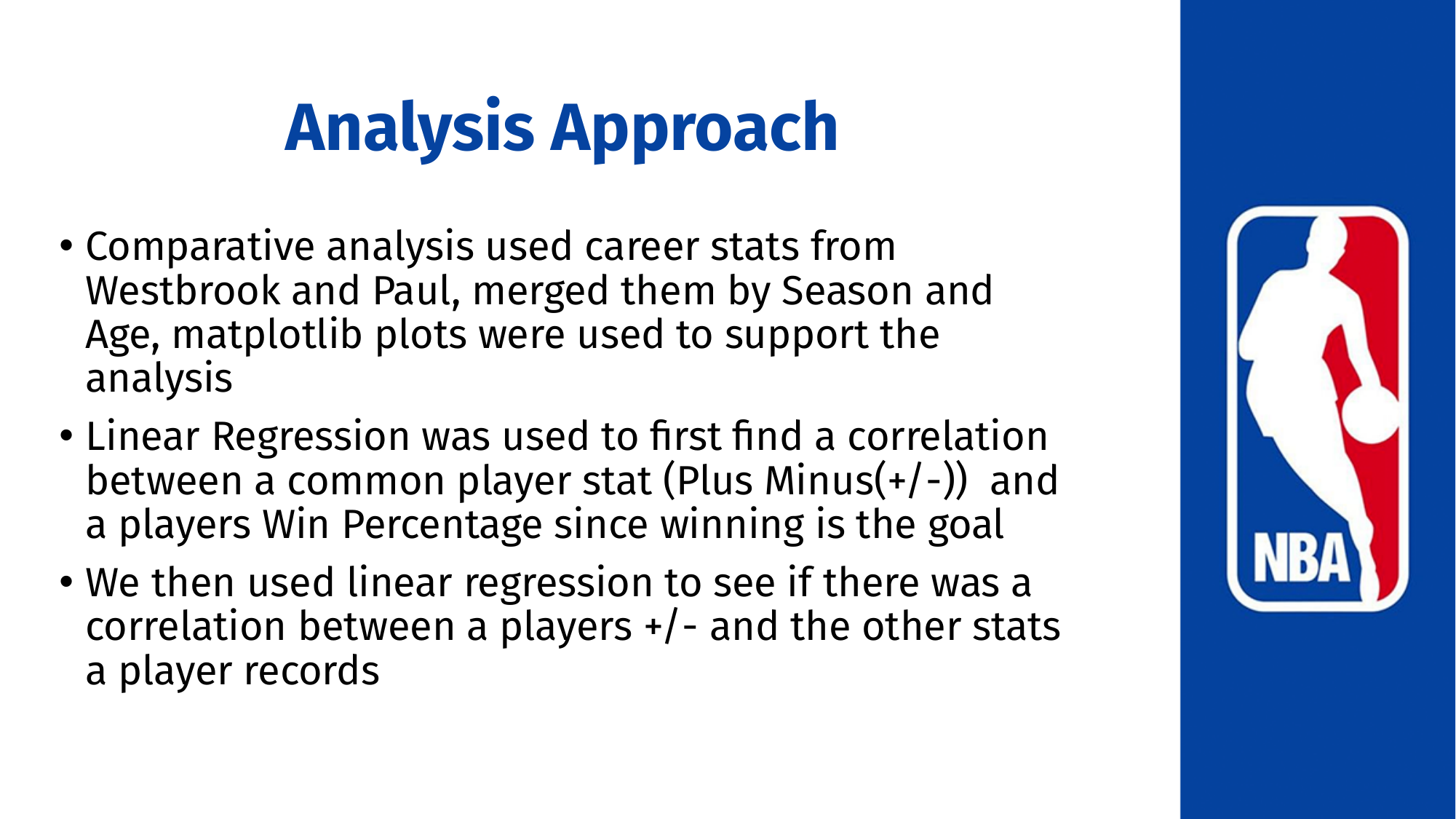

# Analysis Approach
Comparative analysis used career stats from Westbrook and Paul, merged them by Season and Age, matplotlib plots were used to support the analysis
Linear Regression was used to first find a correlation between a common player stat (Plus Minus(+/-))  and a players Win Percentage since winning is the goal
We then used linear regression to see if there was a correlation between a players +/- and the other stats a player records